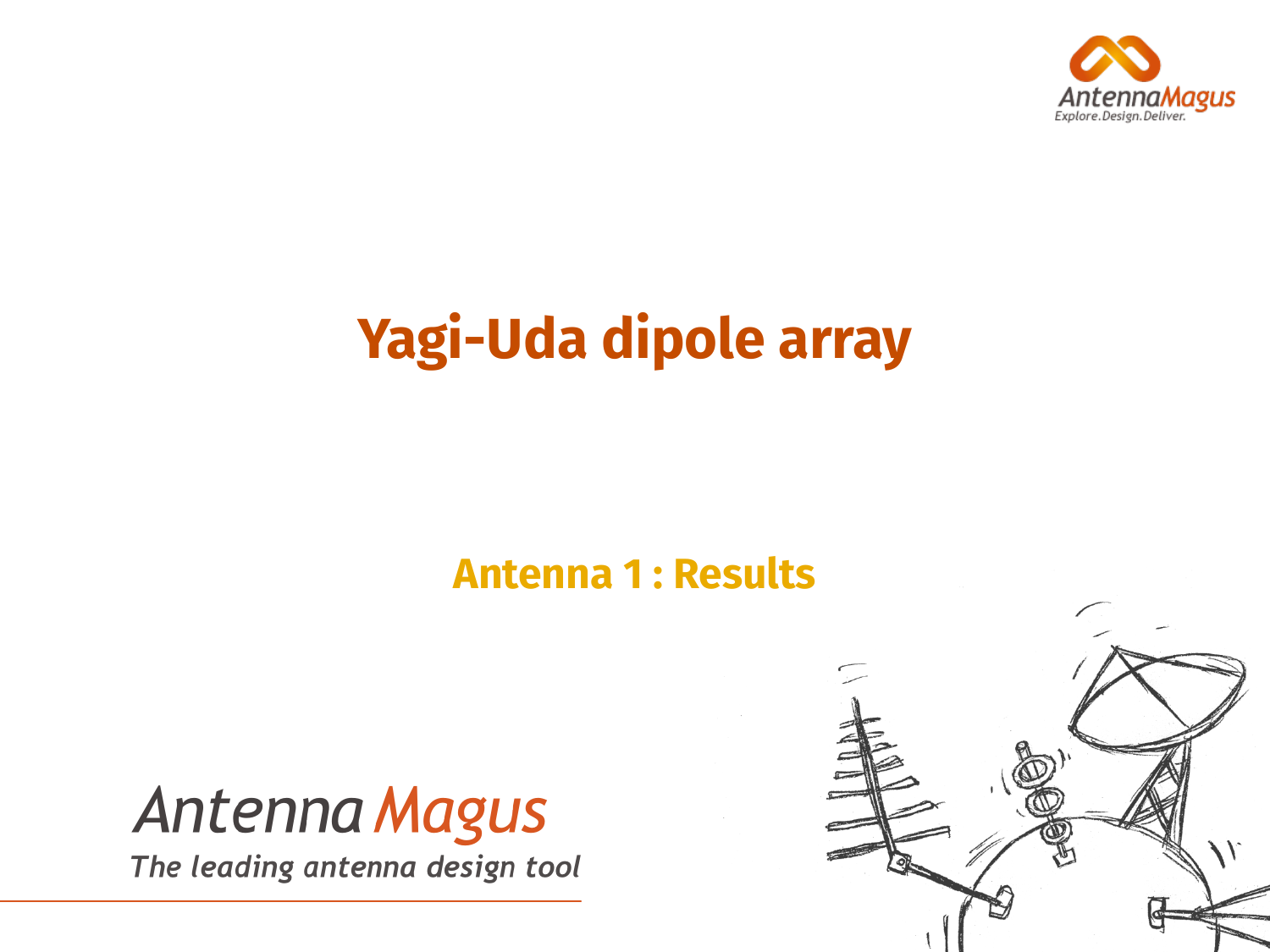

# Yagi-Uda dipole array
Antenna 1 : Results